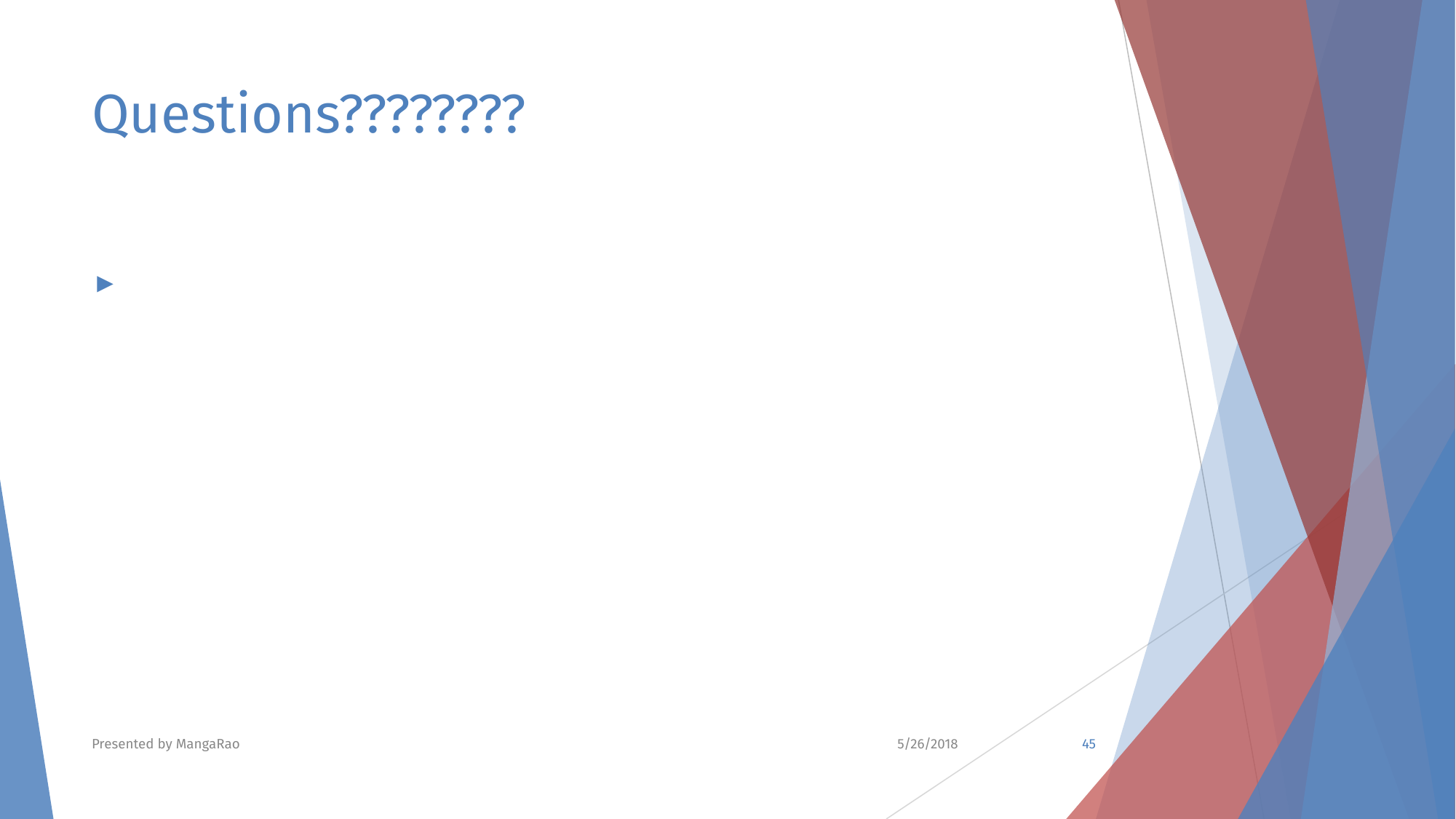

# Questions????????

Presented by MangaRao
5/26/2018
45